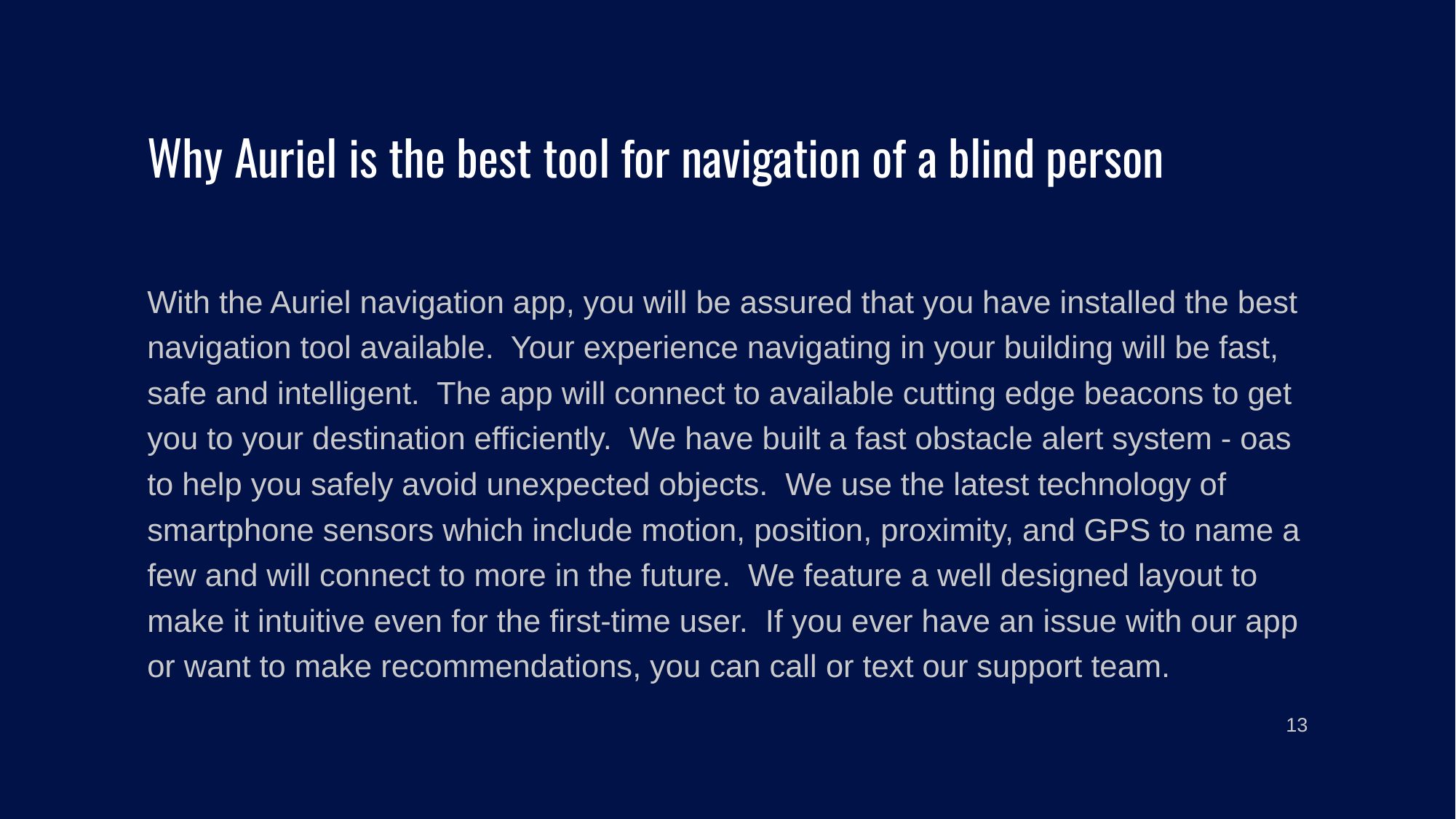

# Why Auriel is the best tool for navigation of a blind person
With the Auriel navigation app, you will be assured that you have installed the best navigation tool available.  Your experience navigating in your building will be fast, safe and intelligent.  The app will connect to available cutting edge beacons to get you to your destination efficiently.  We have built a fast obstacle alert system - oas to help you safely avoid unexpected objects.  We use the latest technology of smartphone sensors which include motion, position, proximity, and GPS to name a few and will connect to more in the future.  We feature a well designed layout to make it intuitive even for the first-time user.  If you ever have an issue with our app or want to make recommendations, you can call or text our support team.
13